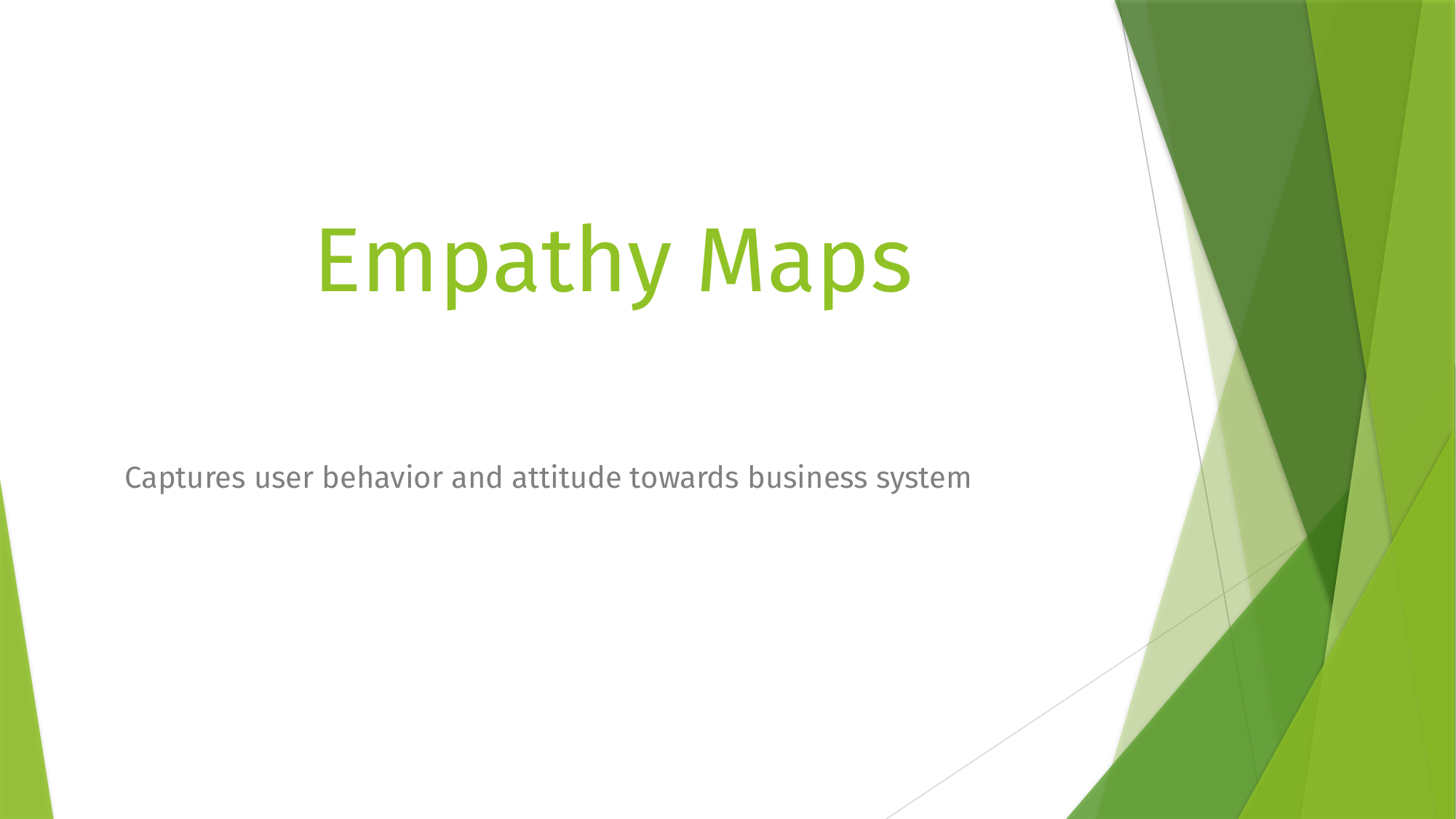

# Empathy Maps
Captures user behavior and attitude towards business system